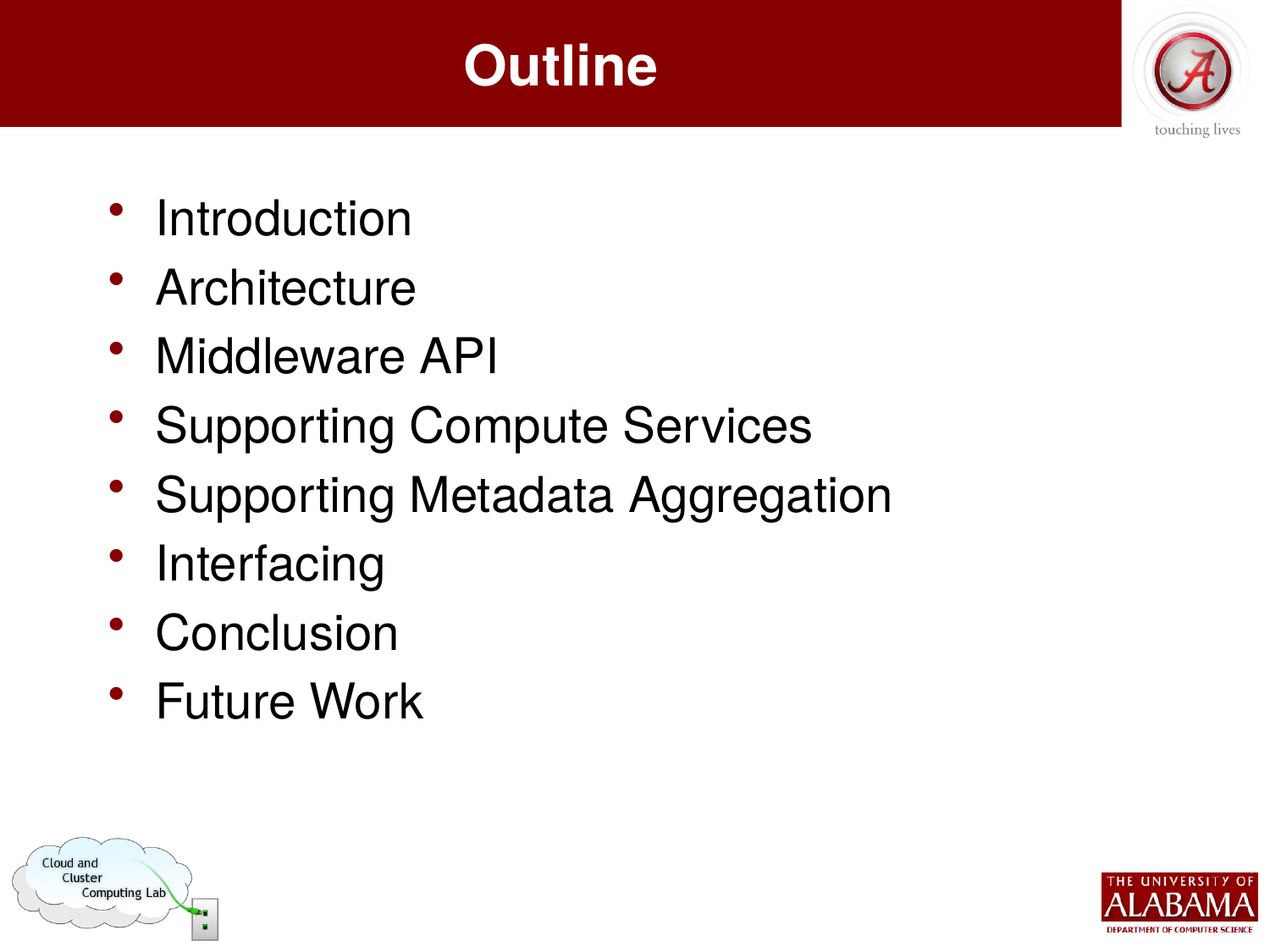

# Outline
Introduction
Architecture
Middleware API
Supporting Compute Services
Supporting Metadata Aggregation
Interfacing
Conclusion
Future Work